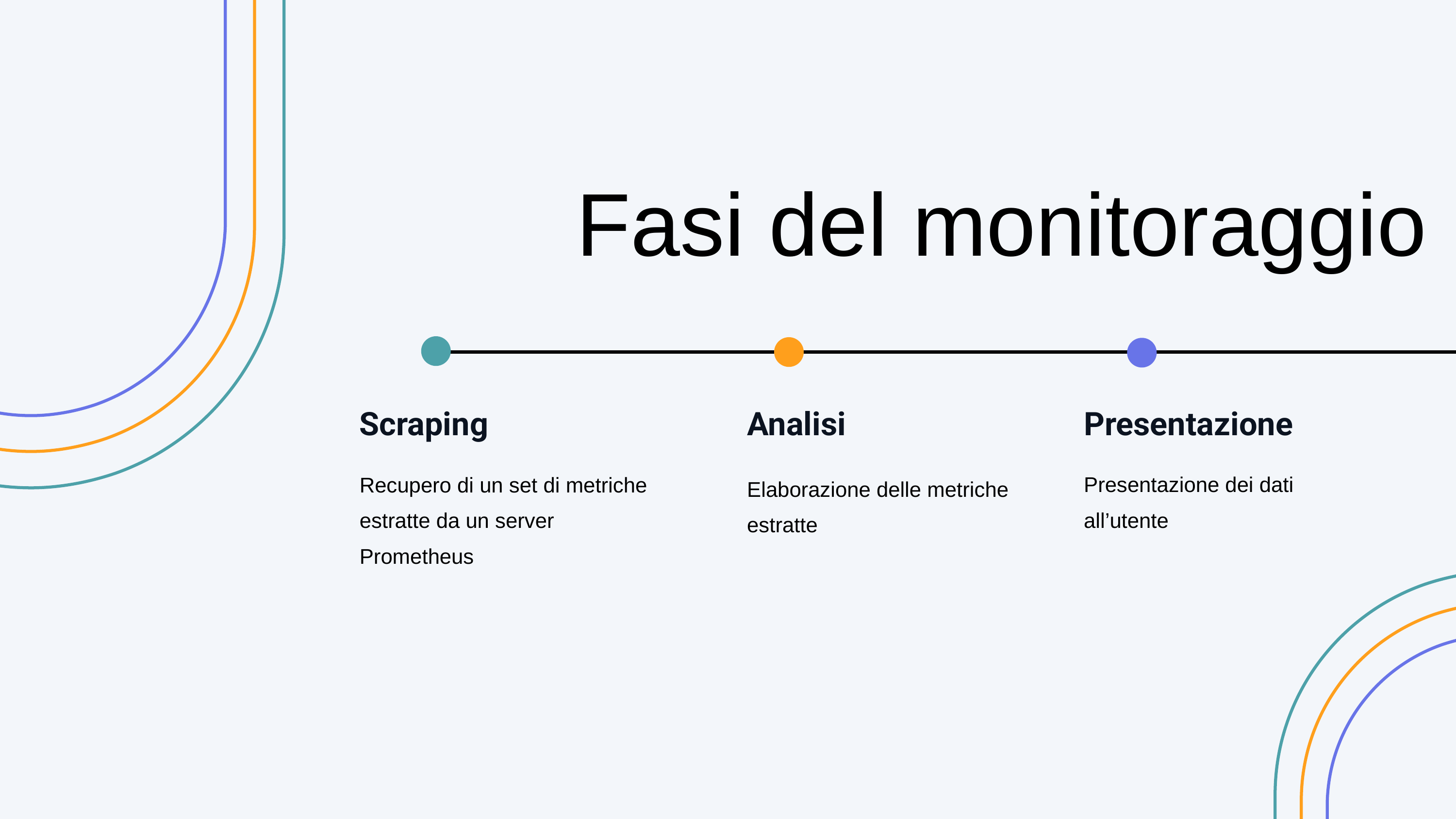

Fasi del monitoraggio

Presentazione
Analisi
Scraping
Presentazione dei dati all’utente
Recupero di un set di metriche estratte da un server Prometheus
Elaborazione delle metriche estratte